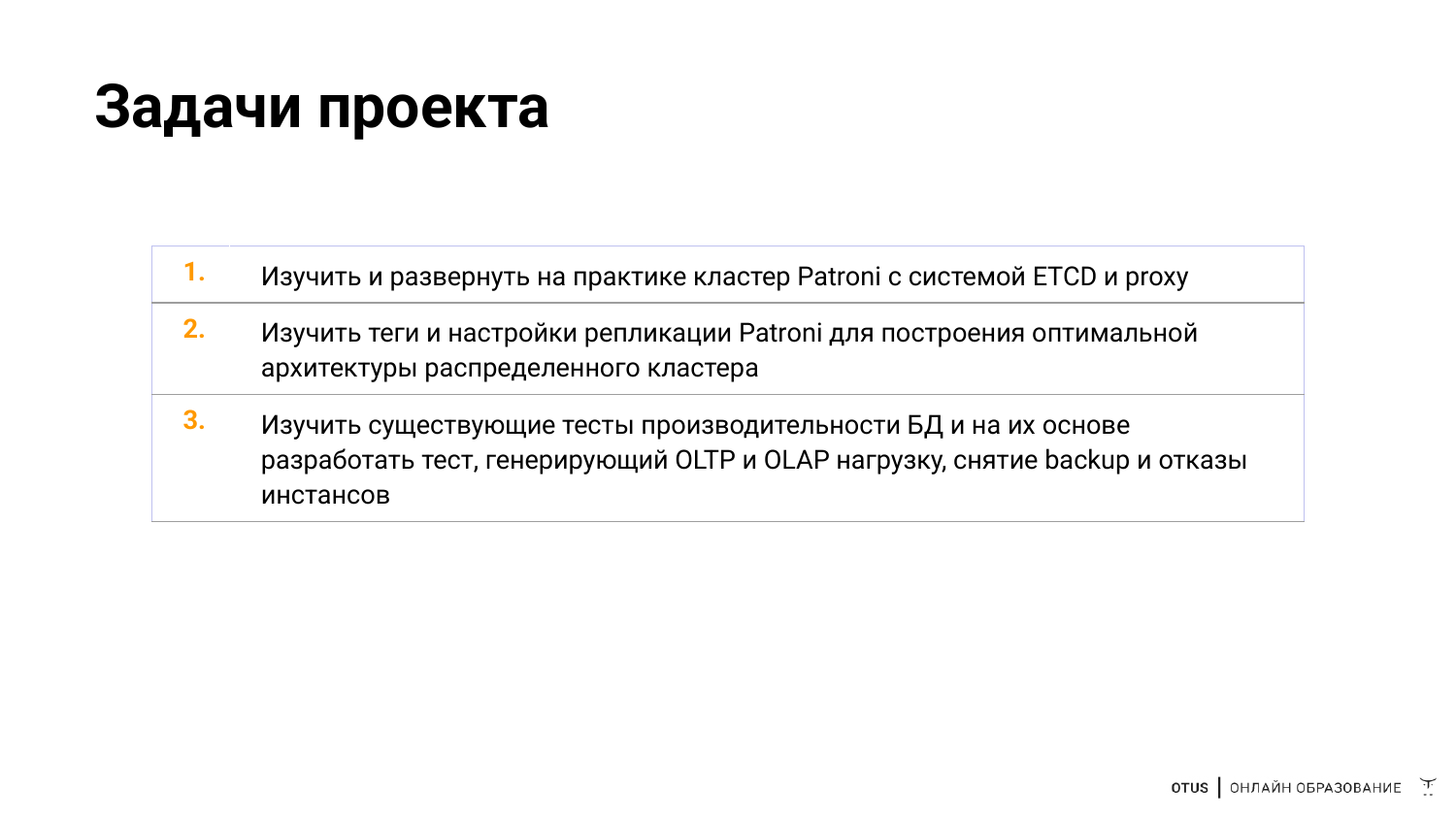

# Задачи проекта

| 1. | Изучить и развернуть на практике кластер Patroni с системой ETCD и proxy |
| --- | --- |
| 2. | Изучить теги и настройки репликации Patroni для построения оптимальной архитектуры распределенного кластера |
| 3. | Изучить существующие тесты производительности БД и на их основе разработать тест, генерирующий OLTP и OLAP нагрузку, снятие backup и отказы инстансов |